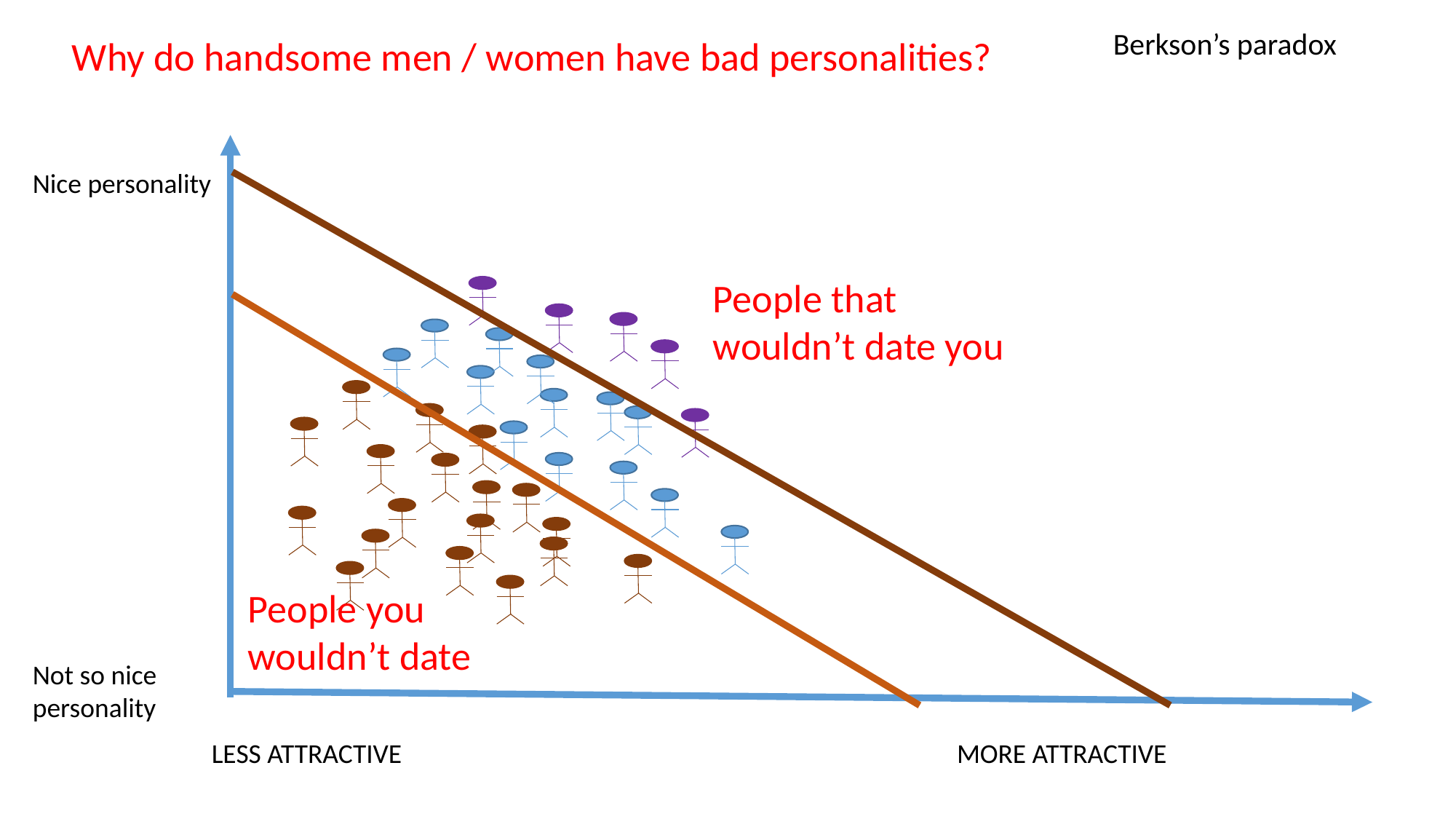

# Berkson’s paradox
Why do handsome men / women have bad personalities?
Nice personality

Not so nice
personality
People that wouldn’t date you

People you wouldn’t date
LESS ATTRACTIVE                                                                                          MORE ATTRACTIVE